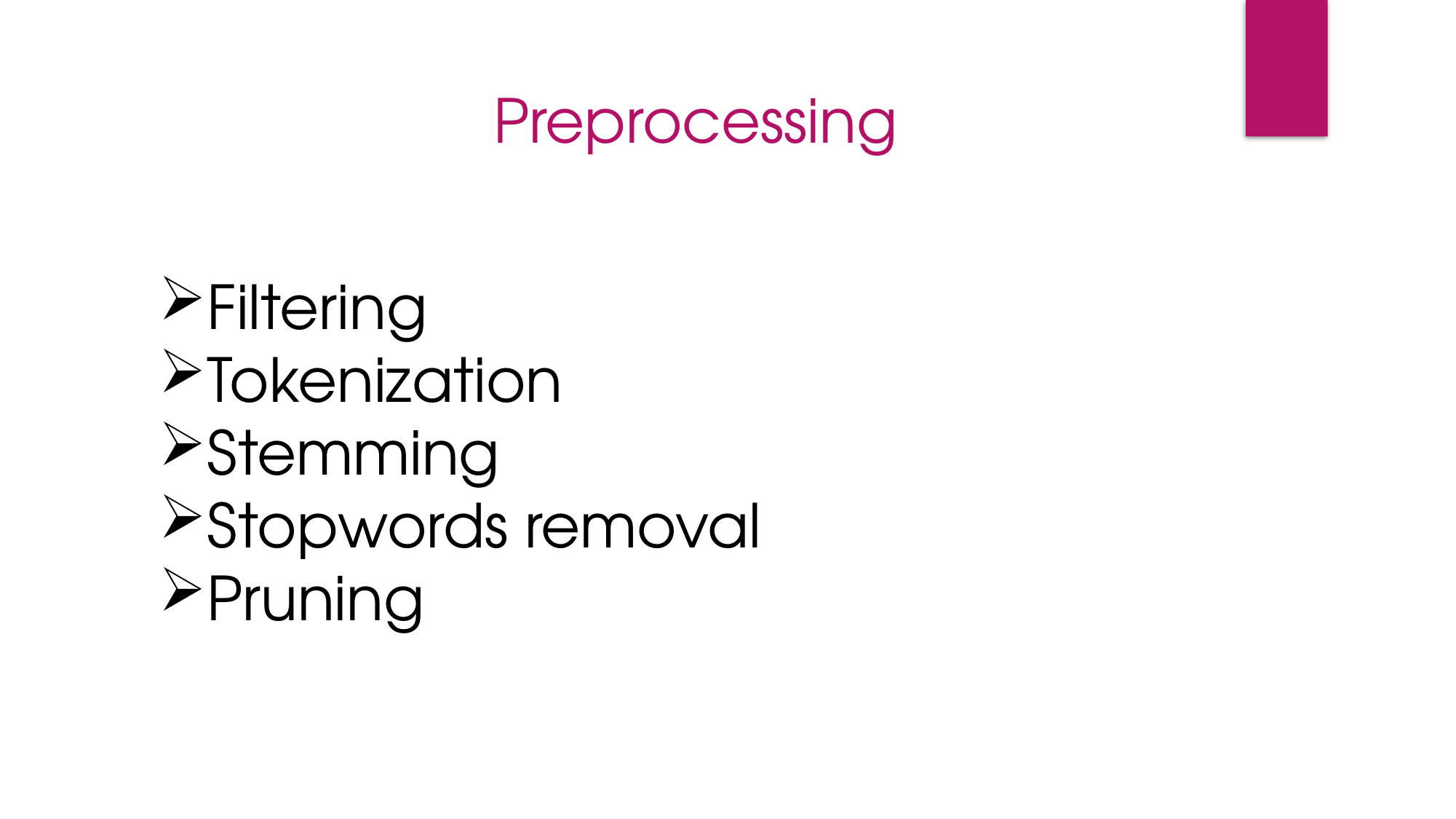

Preprocessing
Filtering
Tokenization
Stemming
Stopwords removal
Pruning